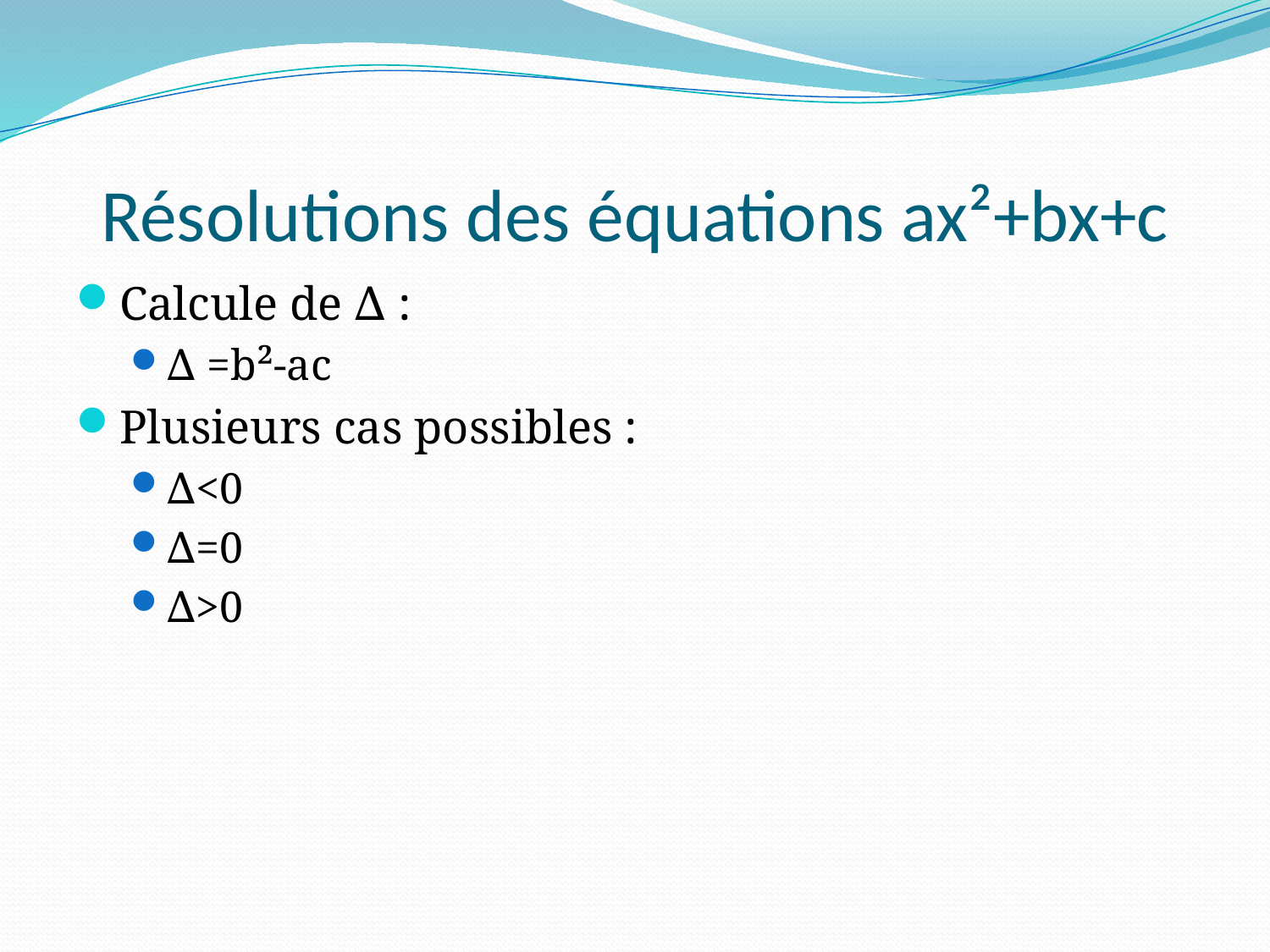

# Résolutions des équations ax²+bx+c
Calcule de ∆ :
∆ =b²-ac
Plusieurs cas possibles :
∆<0
∆=0
∆>0